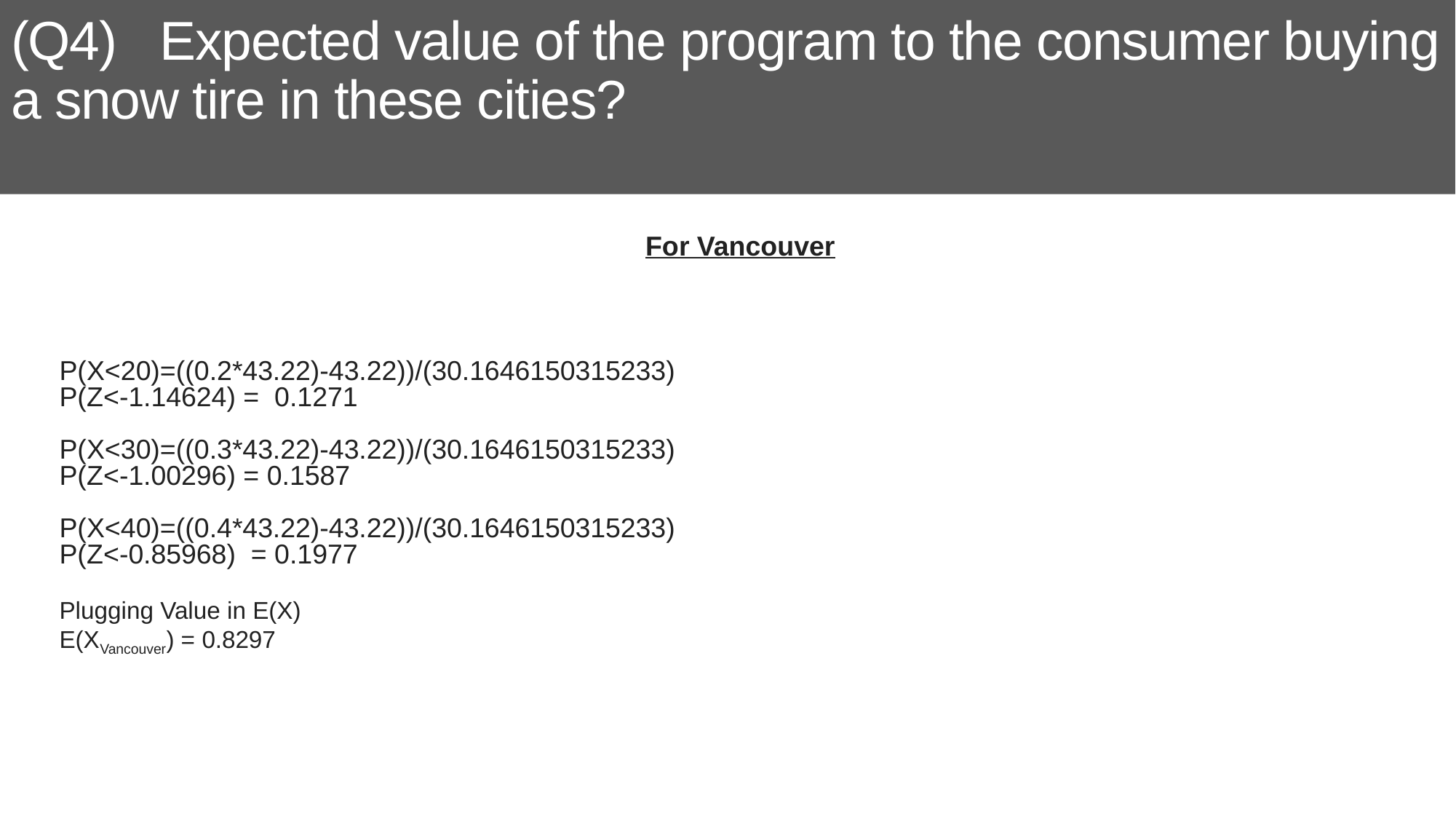

# (Q4)   Expected value of the program to the consumer buying a snow tire in these cities?

For Vancouver

P(X<20)=((0.2*43.22)-43.22))/(30.1646150315233)
P(Z<-1.14624) =  0.1271

P(X<30)=((0.3*43.22)-43.22))/(30.1646150315233)
P(Z<-1.00296) = 0.1587

P(X<40)=((0.4*43.22)-43.22))/(30.1646150315233)
P(Z<-0.85968)  = 0.1977

Plugging Value in E(X)
E(XVancouver) = 0.8297